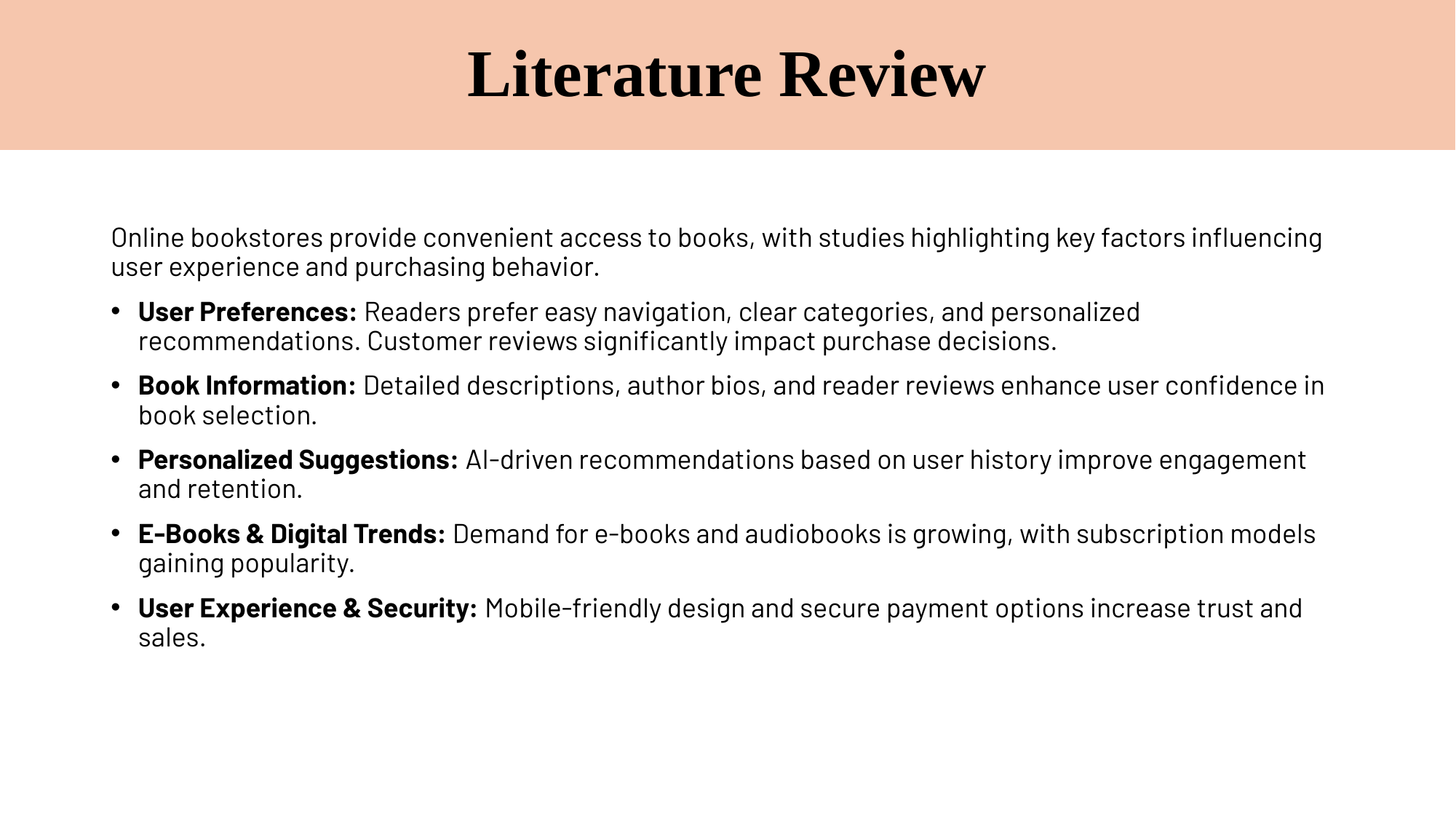

# Literature Review
Online bookstores provide convenient access to books, with studies highlighting key factors influencing user experience and purchasing behavior.
User Preferences: Readers prefer easy navigation, clear categories, and personalized recommendations. Customer reviews significantly impact purchase decisions.
Book Information: Detailed descriptions, author bios, and reader reviews enhance user confidence in book selection.
Personalized Suggestions: AI-driven recommendations based on user history improve engagement and retention.
E-Books & Digital Trends: Demand for e-books and audiobooks is growing, with subscription models gaining popularity.
User Experience & Security: Mobile-friendly design and secure payment options increase trust and sales.